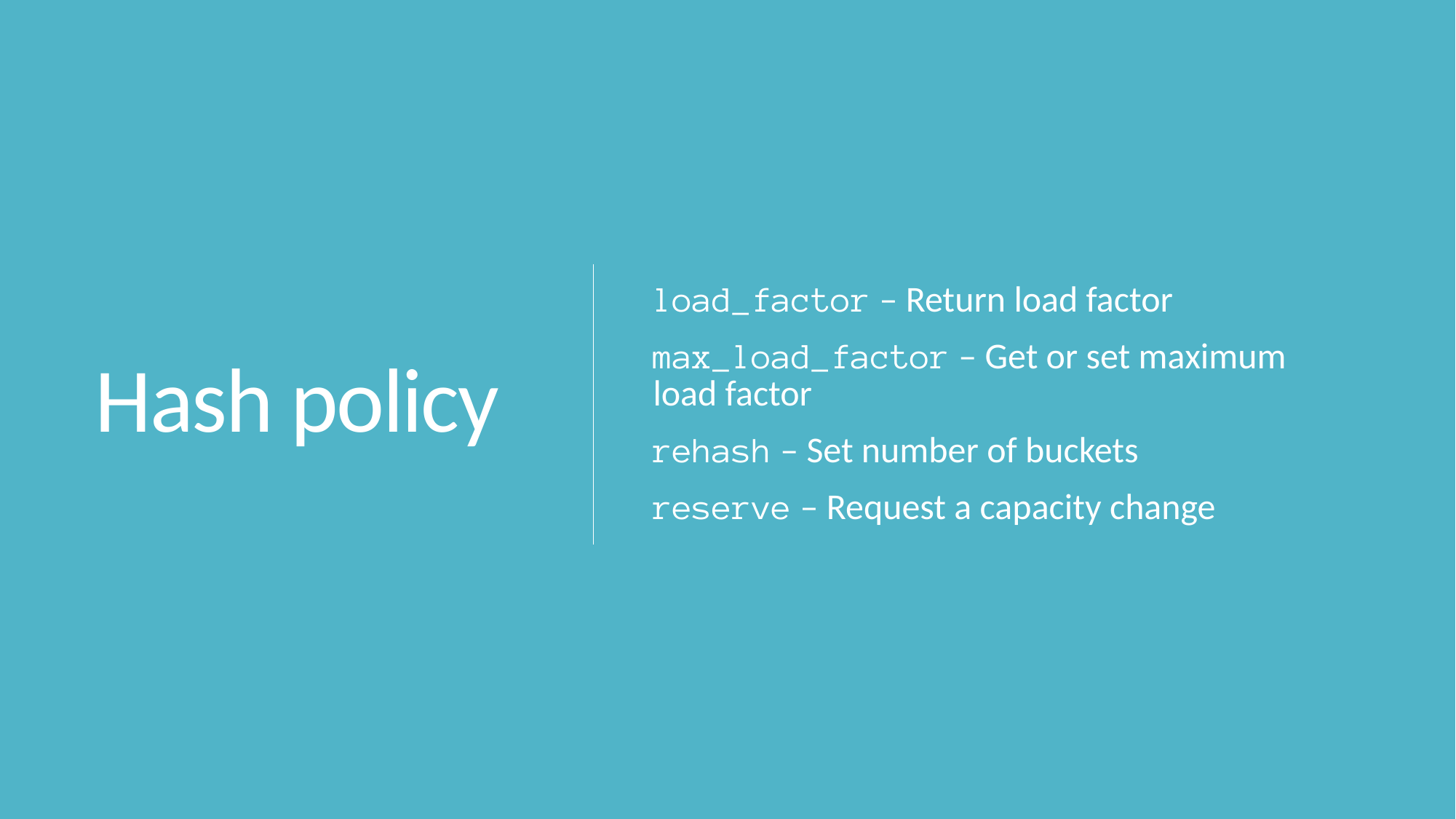

# Hash policy
load_factor – Return load factor
max_load_factor – Get or set maximum load factor
rehash – Set number of buckets
reserve – Request a capacity change